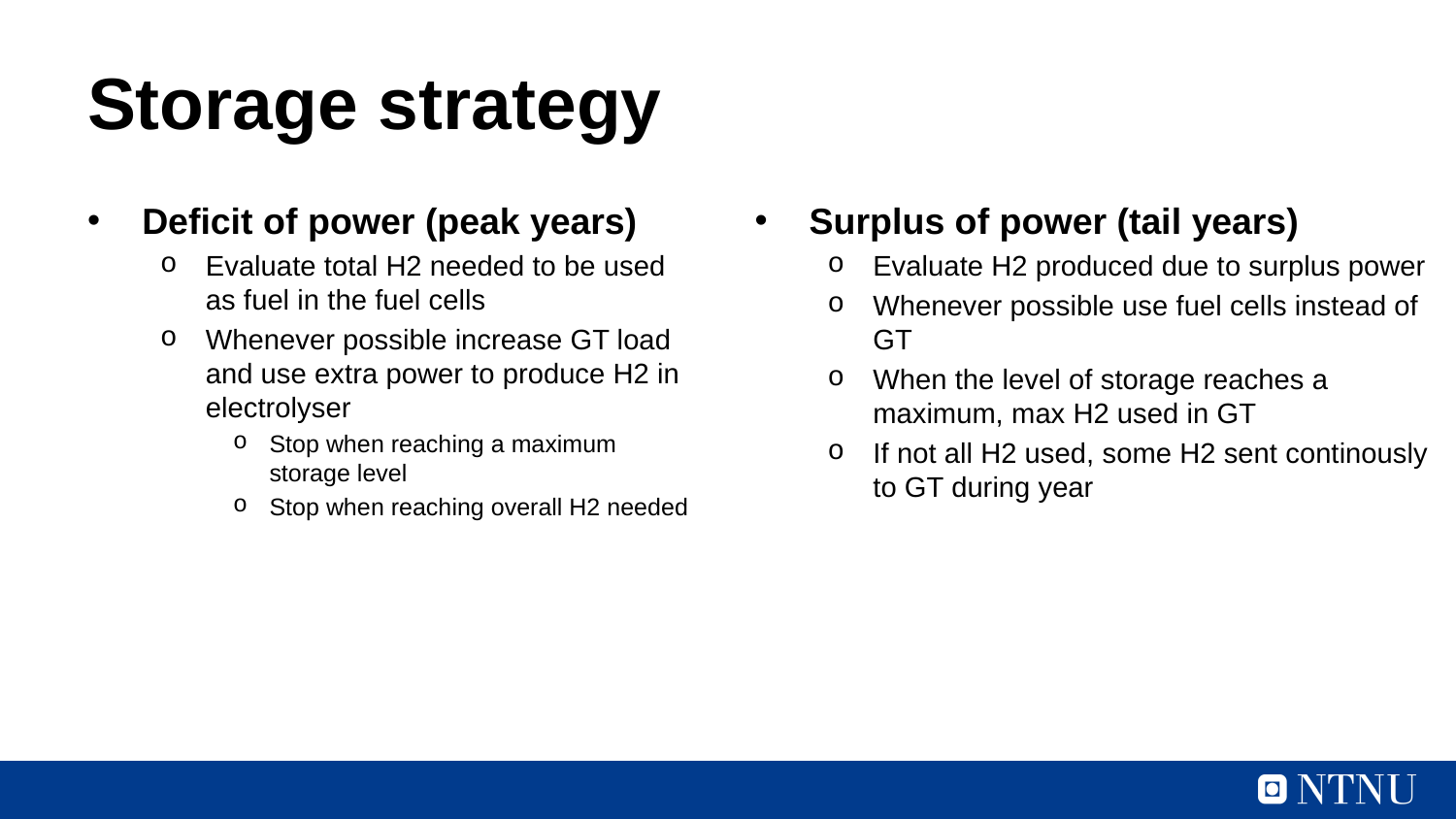

# Storage strategy
Deficit of power (peak years)
Evaluate total H2 needed to be used as fuel in the fuel cells
Whenever possible increase GT load and use extra power to produce H2 in electrolyser
Stop when reaching a maximum storage level
Stop when reaching overall H2 needed

Surplus of power (tail years)
Evaluate H2 produced due to surplus power
Whenever possible use fuel cells instead of GT
When the level of storage reaches a maximum, max H2 used in GT
If not all H2 used, some H2 sent continously to GT during year